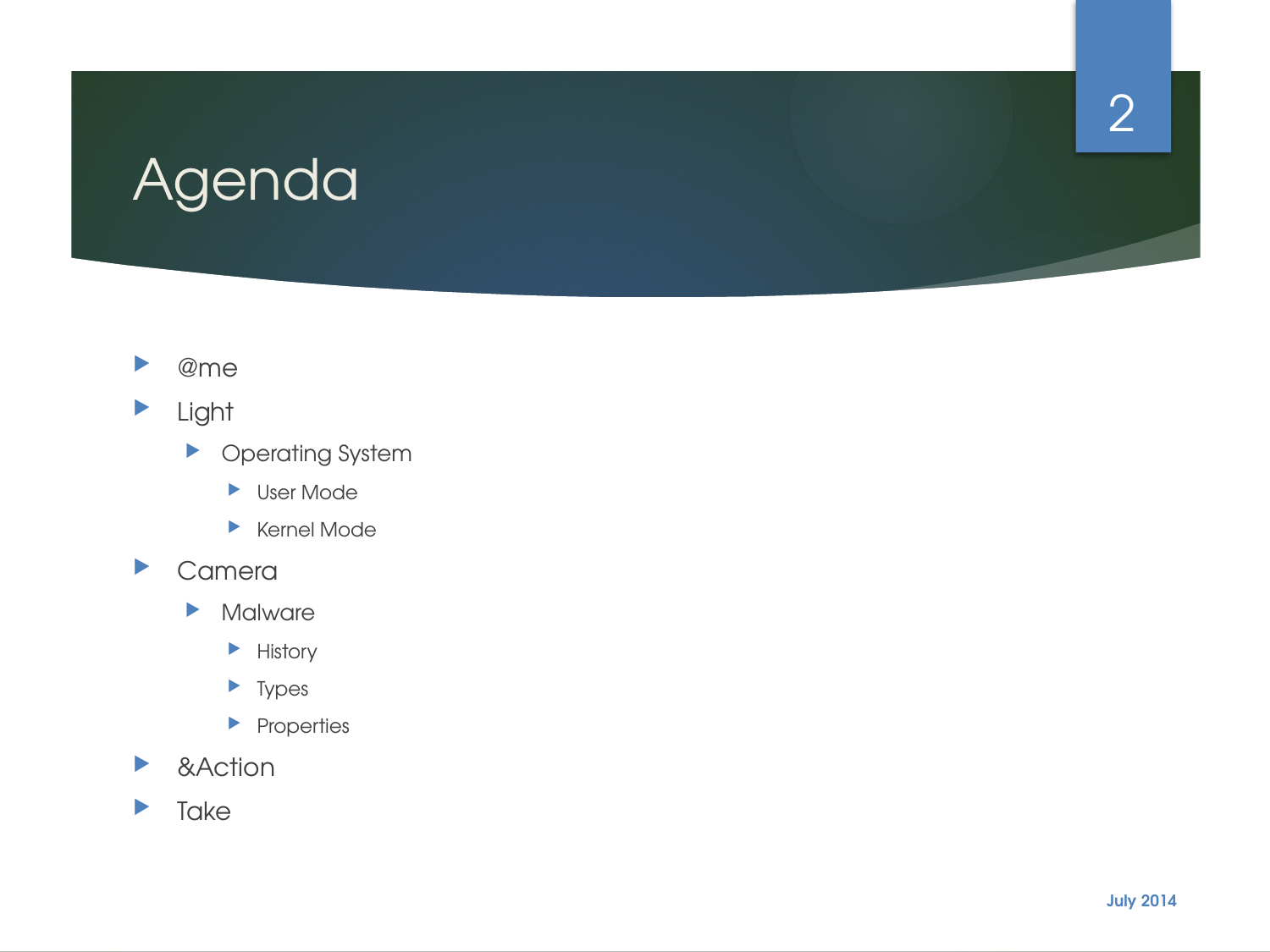

2
# Agenda
@me
Light
Operating System
User Mode
Kernel Mode
Camera
Malware
History
Types
Properties
&Action
Take

July 2014